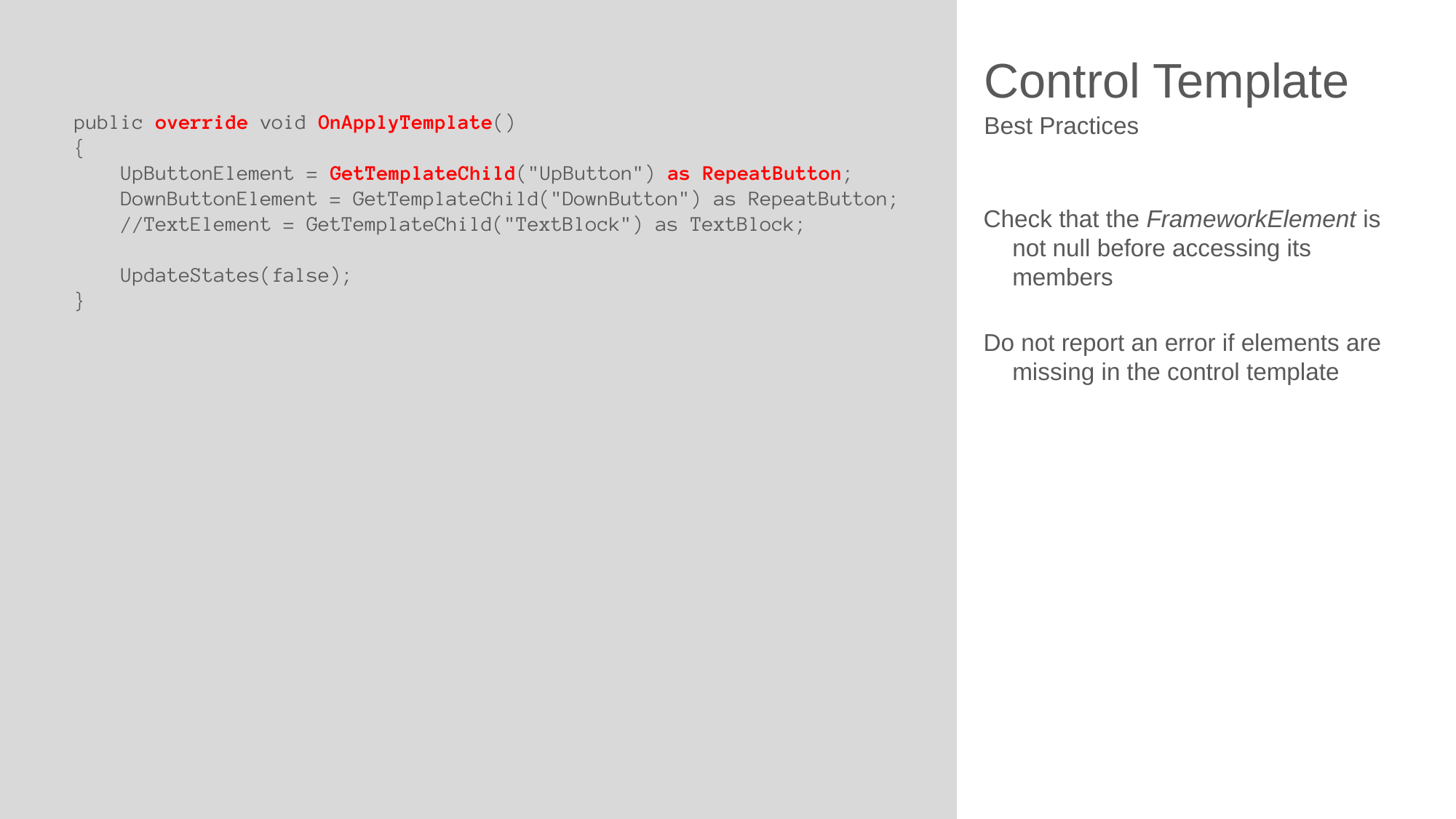

# Control Template
public override void OnApplyTemplate()
{
    UpButtonElement = GetTemplateChild("UpButton") as RepeatButton;
    DownButtonElement = GetTemplateChild("DownButton") as RepeatButton;
    //TextElement = GetTemplateChild("TextBlock") as TextBlock;

    UpdateStates(false);
}
Best Practices
Check that the FrameworkElement is not null before accessing its members
Do not report an error if elements are missing in the control template